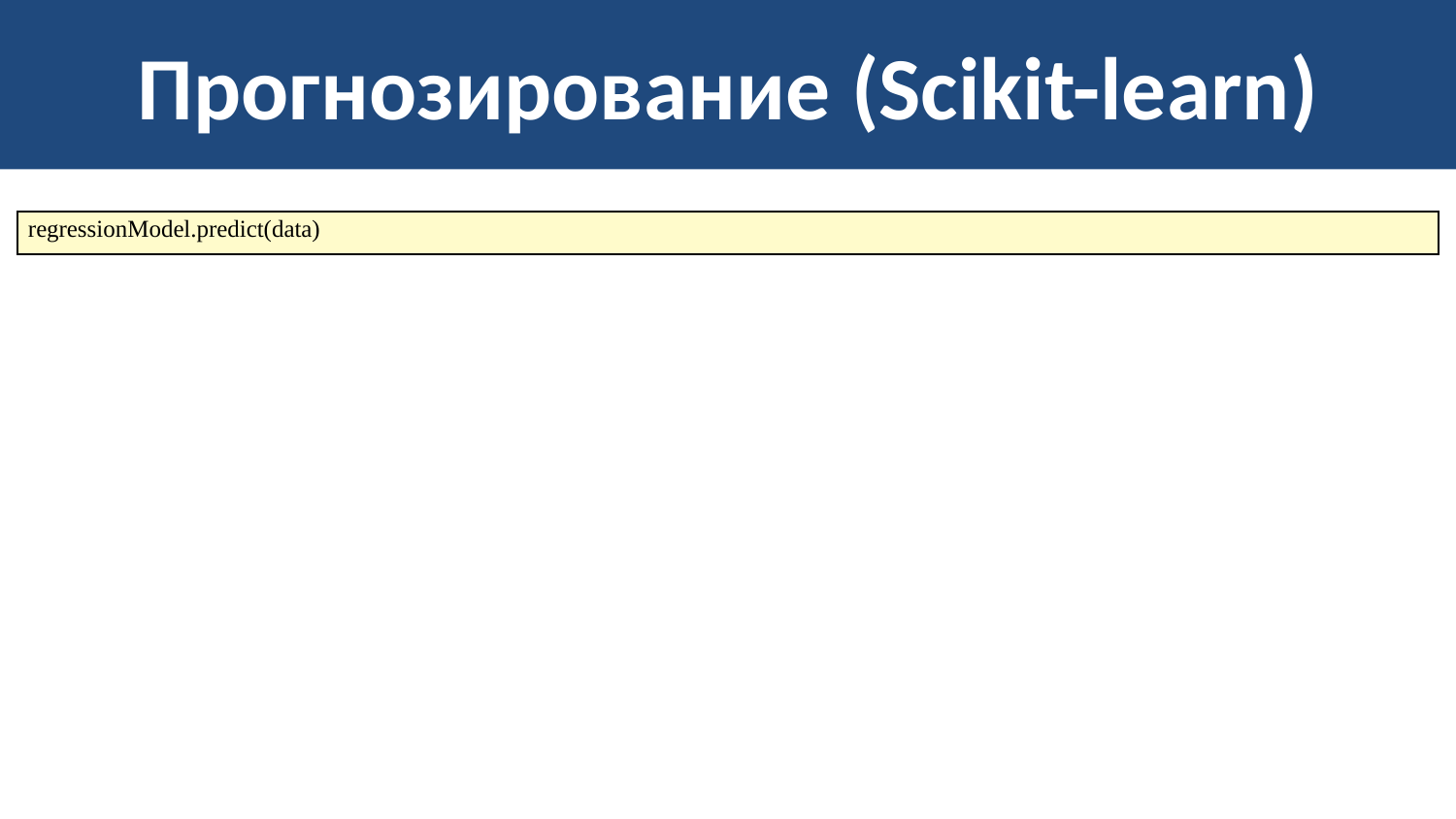

# Прогнозирование (Scikit-learn)
| regressionModel.predict(data) |
| --- |